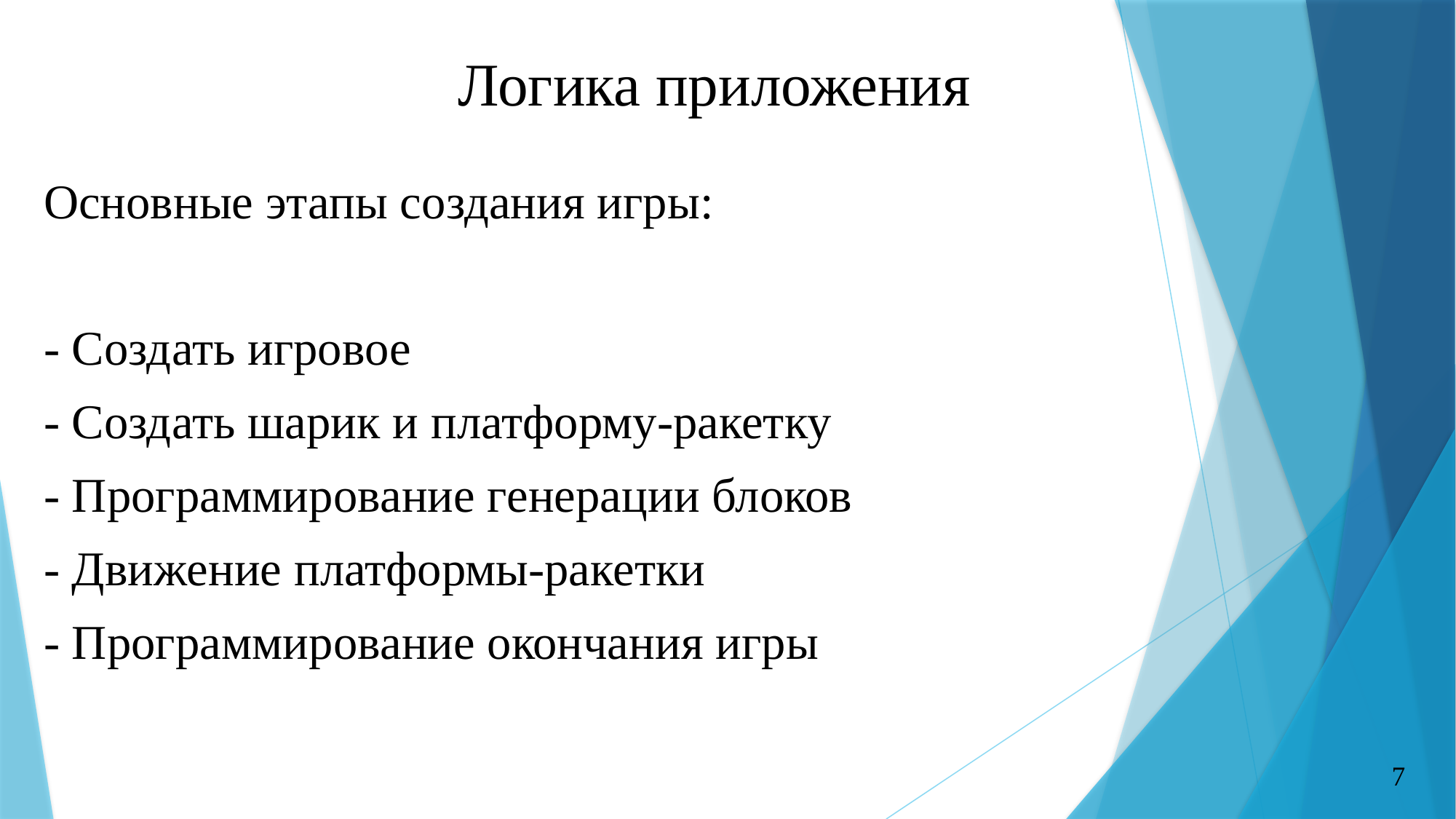

Логика приложения
Основные этапы создания игры:

- Создать игровое
- Создать шарик и платформу-ракетку
- Программирование генерации блоков
- Движение платформы-ракетки
- Программирование окончания игры

7